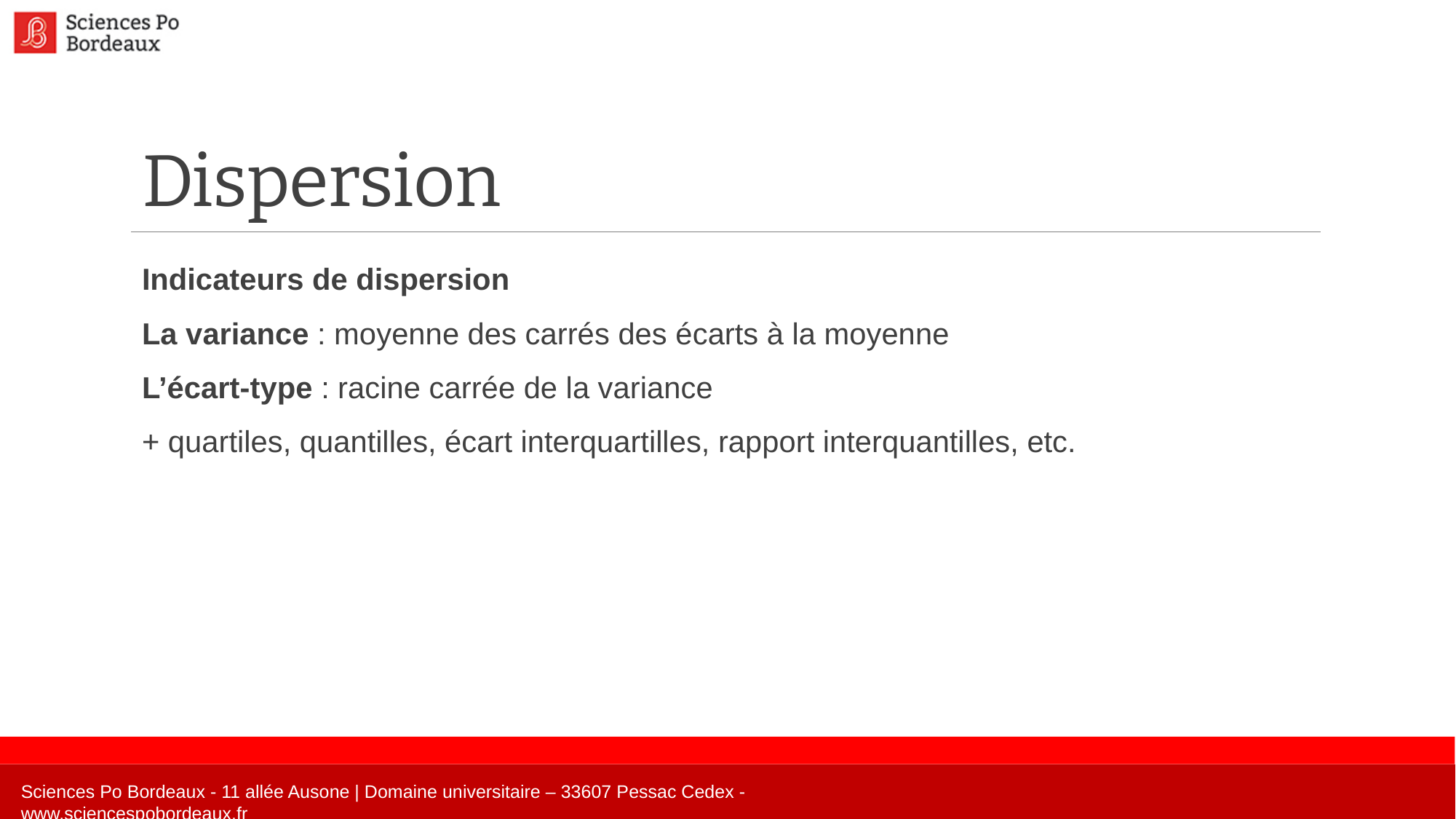

# Dispersion
Indicateurs de dispersion
La variance : moyenne des carrés des écarts à la moyenne
L’écart-type : racine carrée de la variance
+ quartiles, quantilles, écart interquartilles, rapport interquantilles, etc.